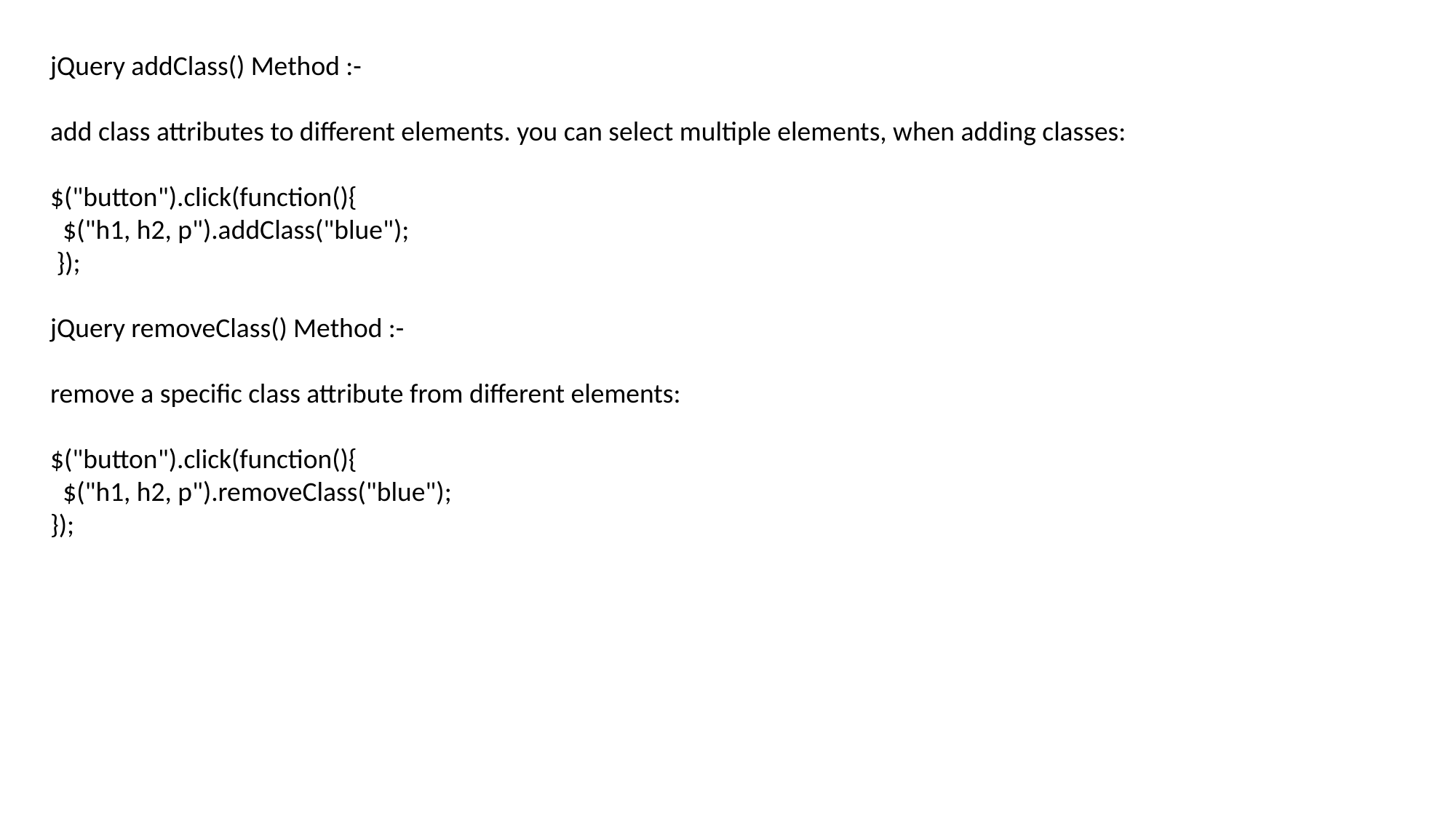

jQuery addClass() Method :-

add class attributes to different elements. you can select multiple elements, when adding classes:

$("button").click(function(){
  $("h1, h2, p").addClass("blue");
 });

jQuery removeClass() Method :-

remove a specific class attribute from different elements:

$("button").click(function(){
  $("h1, h2, p").removeClass("blue");
});